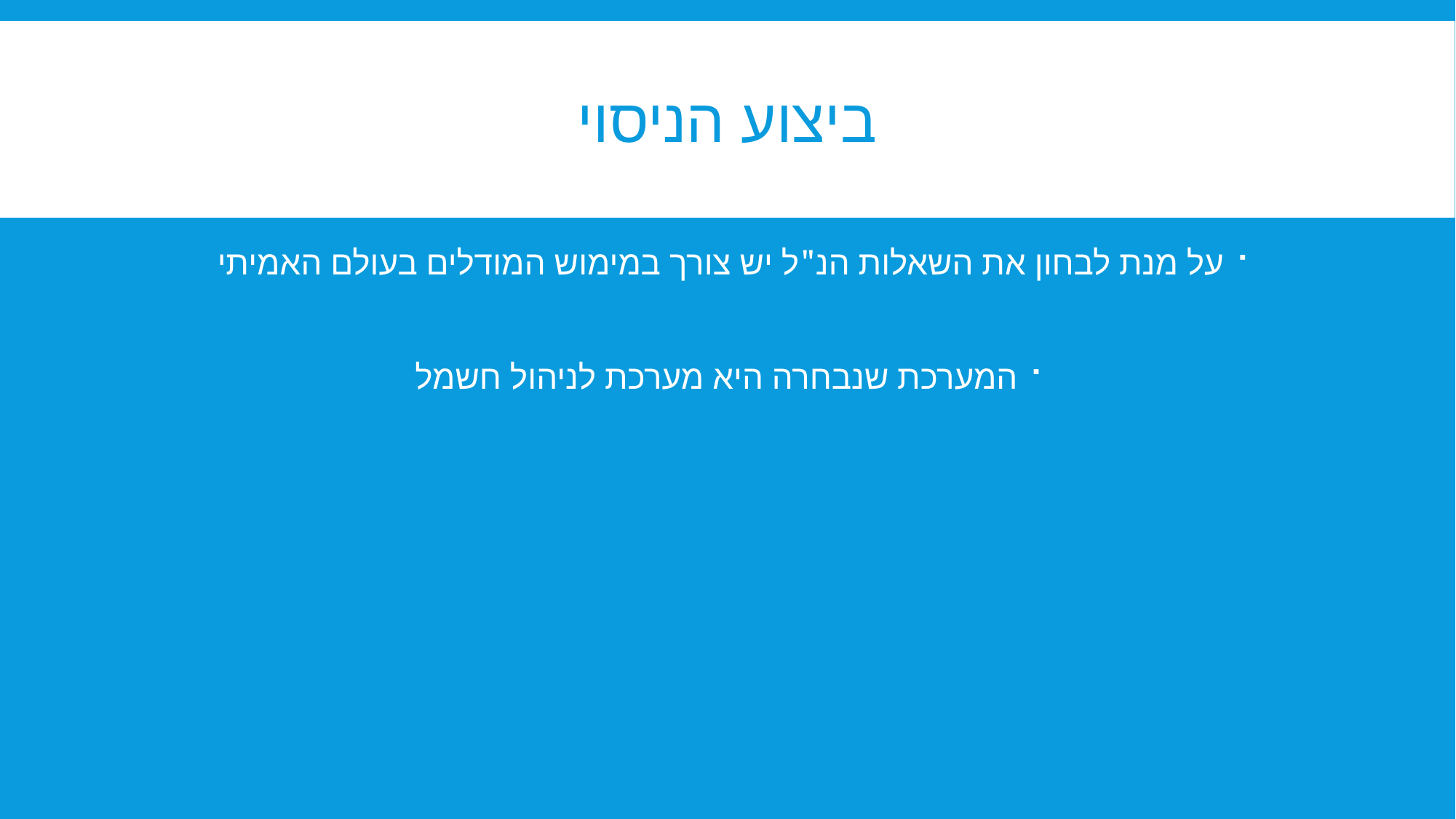

# ביצוע הניסוי
על מנת לבחון את השאלות הנ"ל יש צורך במימוש המודלים בעולם האמיתי

המערכת שנבחרה היא מערכת לניהול חשמל